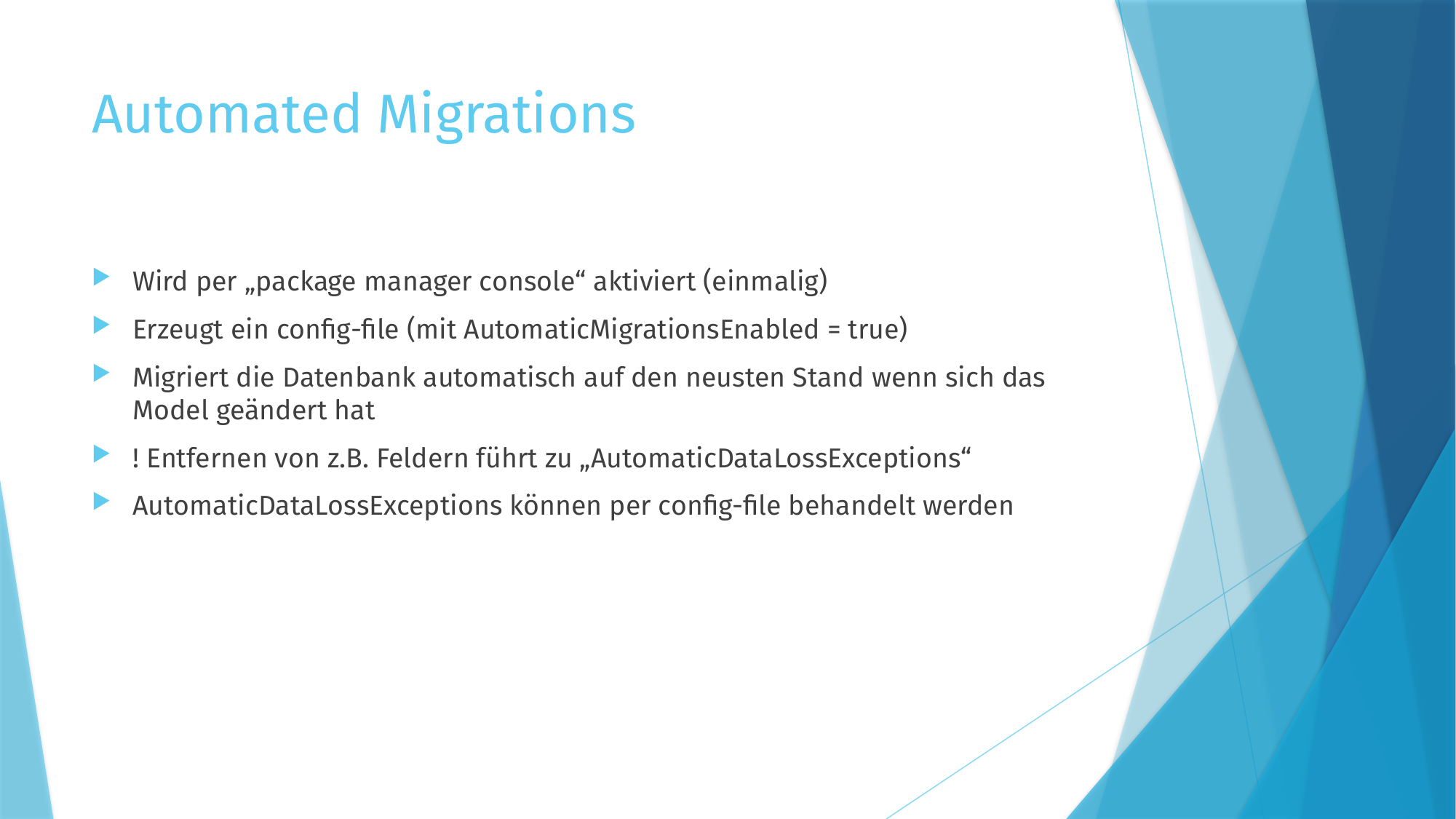

# Automated Migrations
Wird per „package manager console“ aktiviert (einmalig)
Erzeugt ein config-file (mit AutomaticMigrationsEnabled = true)
Migriert die Datenbank automatisch auf den neusten Stand wenn sich das Model geändert hat
! Entfernen von z.B. Feldern führt zu „AutomaticDataLossExceptions“
AutomaticDataLossExceptions können per config-file behandelt werden